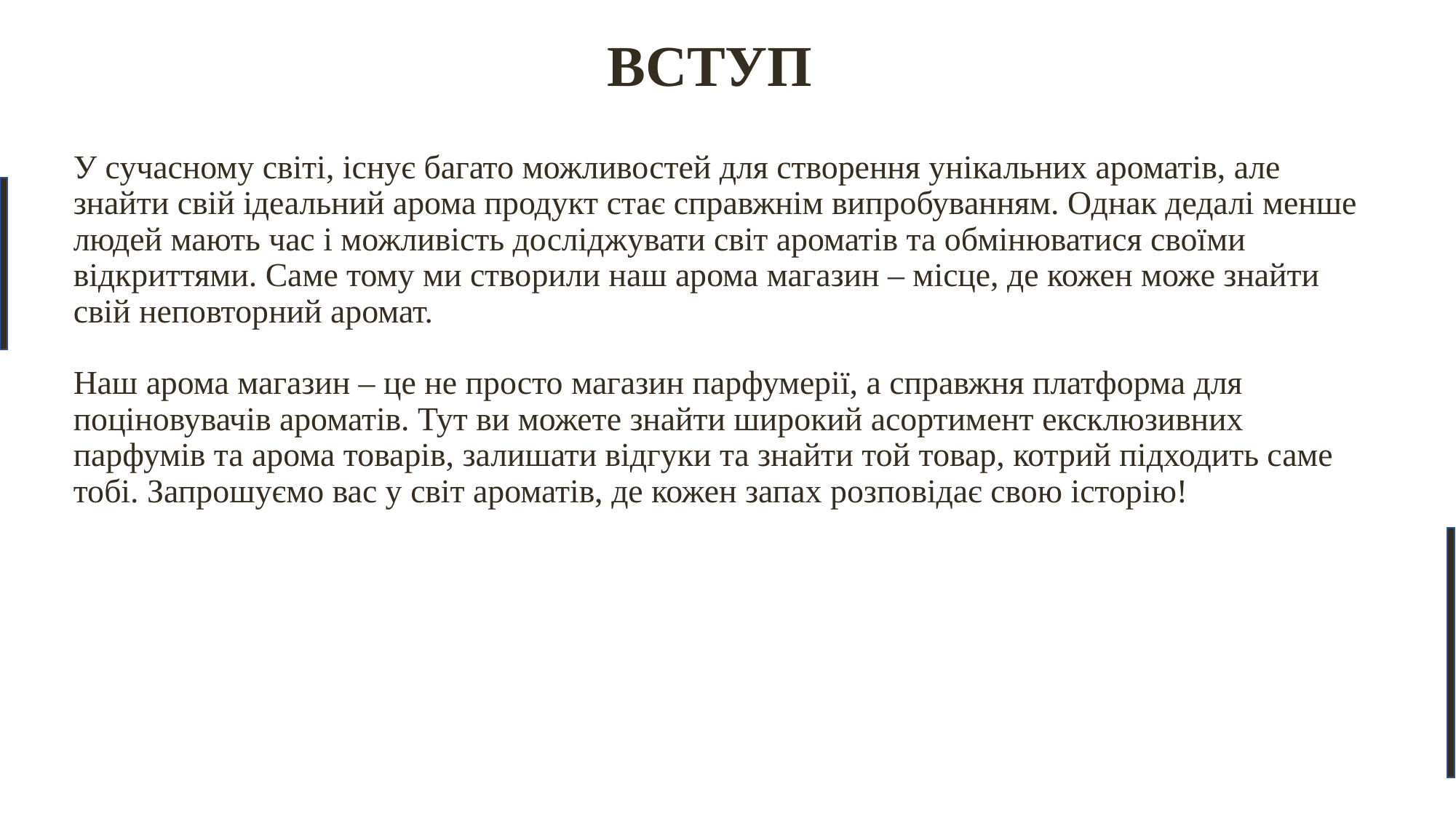

# ВСТУП
У сучасному світі, існує багато можливостей для створення унікальних ароматів, але знайти свій ідеальний арома продукт стає справжнім випробуванням. Однак дедалі менше людей мають час і можливість досліджувати світ ароматів та обмінюватися своїми відкриттями. Саме тому ми створили наш арома магазин – місце, де кожен може знайти свій неповторний аромат.

Наш арома магазин – це не просто магазин парфумерії, а справжня платформа для поціновувачів ароматів. Тут ви можете знайти широкий асортимент ексклюзивних парфумів та арома товарів, залишати відгуки та знайти той товар, котрий підходить саме тобі. Запрошуємо вас у світ ароматів, де кожен запах розповідає свою історію!